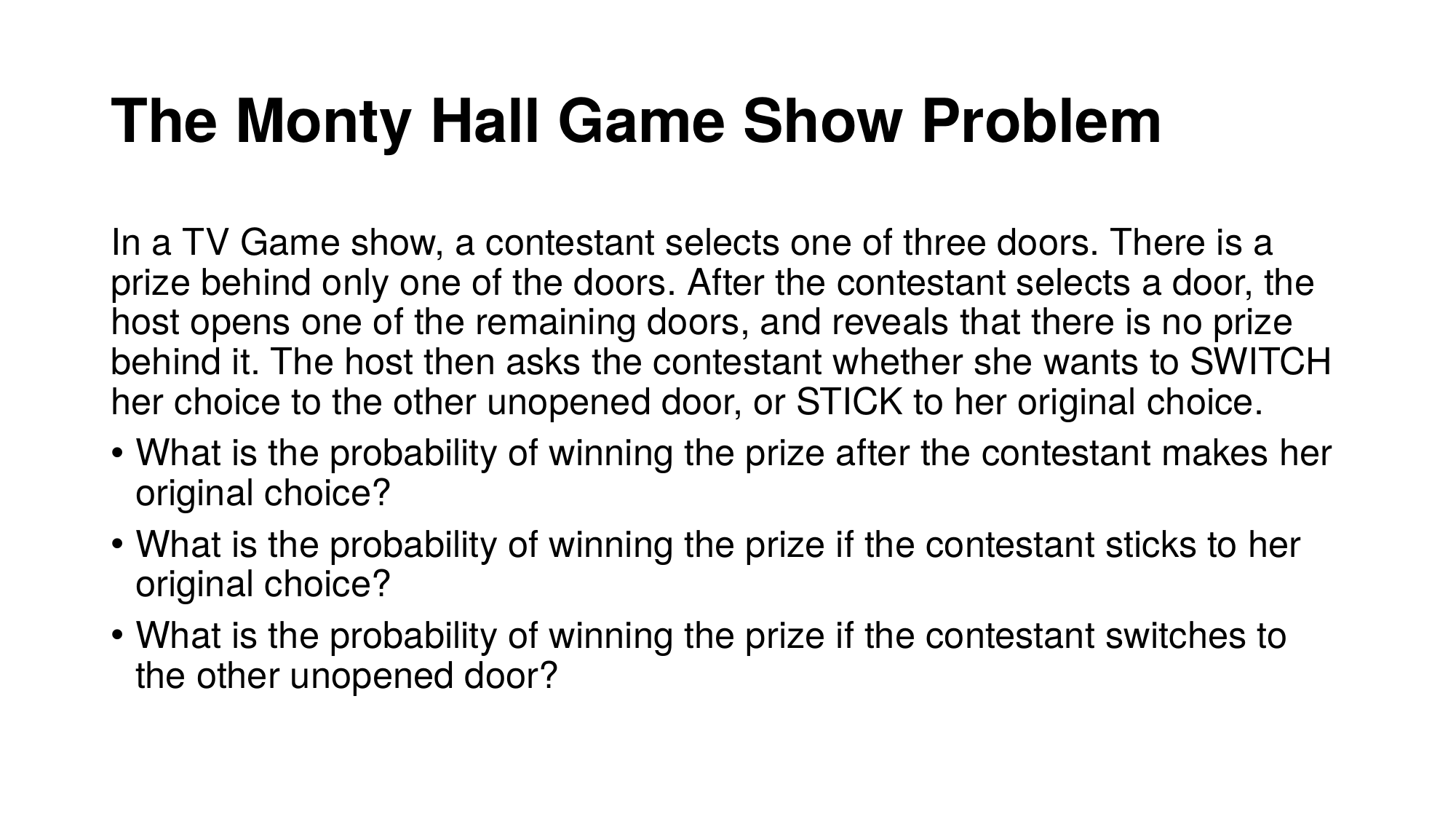

# The Monty Hall Game Show Problem
In a TV Game show, a contestant selects one of three doors. There is a prize behind only one of the doors. After the contestant selects a door, the host opens one of the remaining doors, and reveals that there is no prize behind it. The host then asks the contestant whether she wants to SWITCH her choice to the other unopened door, or STICK to her original choice.
What is the probability of winning the prize after the contestant makes her original choice?
What is the probability of winning the prize if the contestant sticks to her original choice?
What is the probability of winning the prize if the contestant switches to the other unopened door?